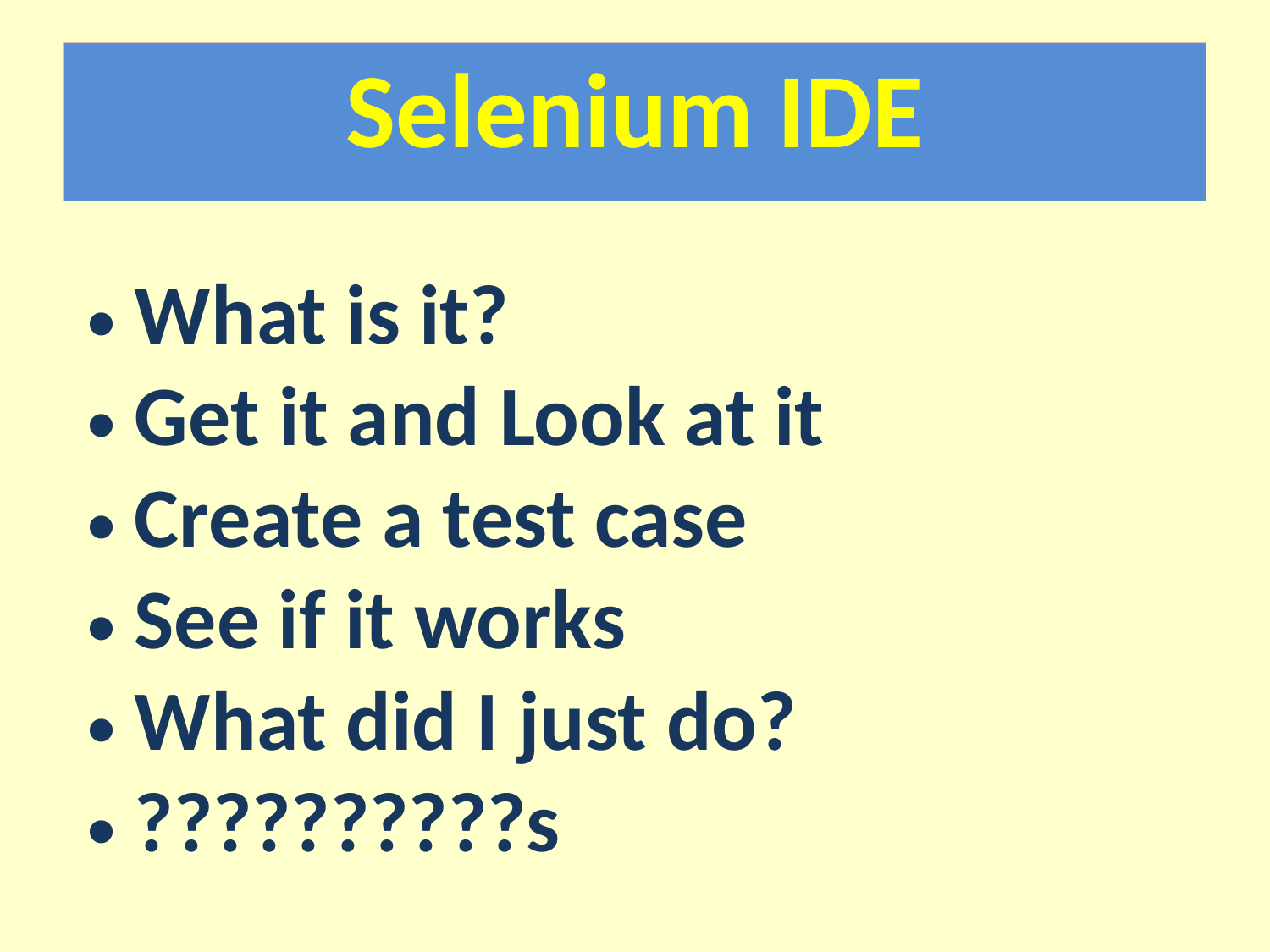

Selenium IDE

What is it?
Get it and Look at it
Create a test case
See if it works
What did I just do?
??????????s